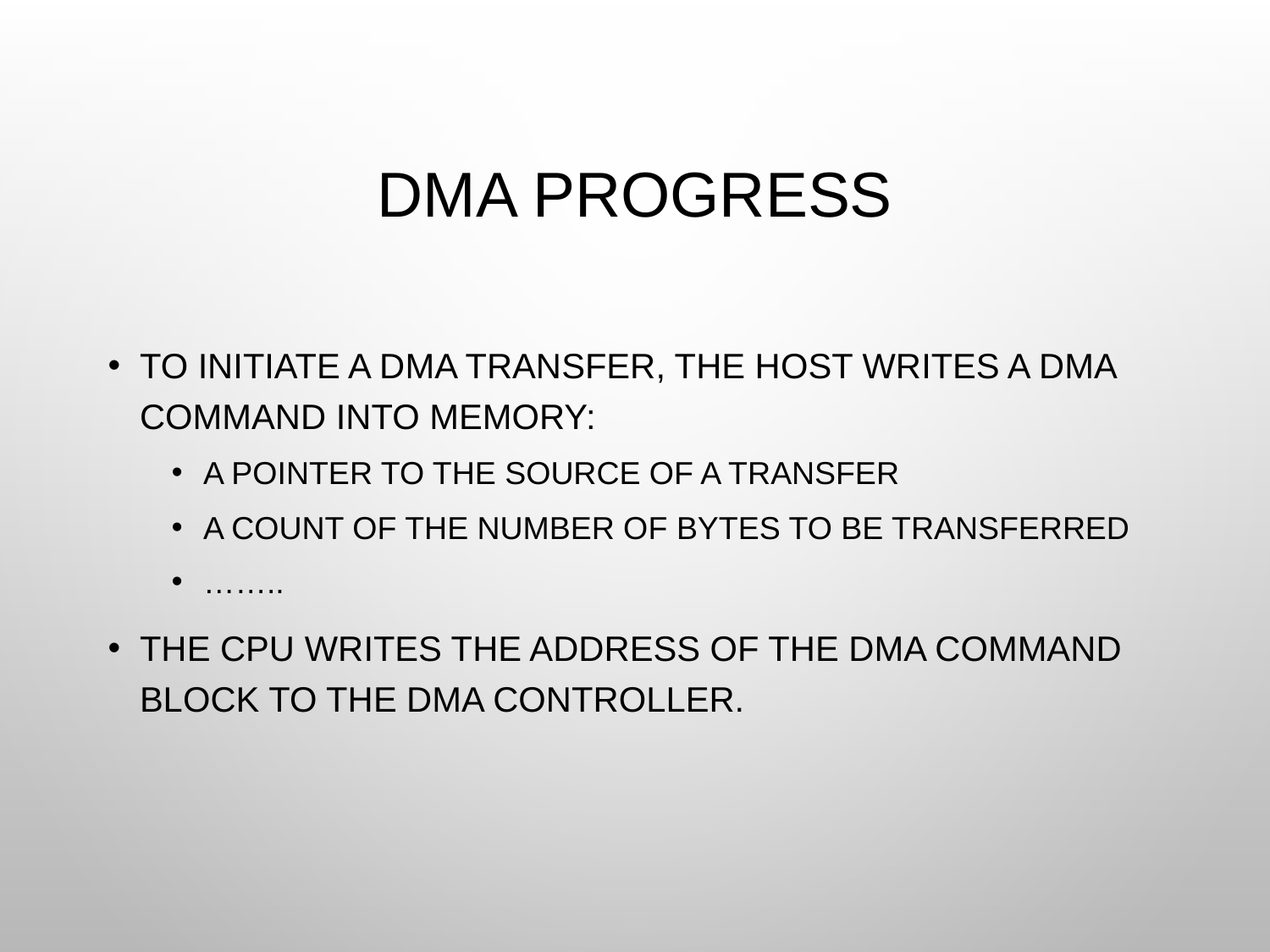

# DMA PROGRESS
TO INITIATE A DMA TRANSFER, THE HOST WRITES A DMA COMMAND INTO MEMORY:
A POINTER TO THE SOURCE OF A TRANSFER
A COUNT OF THE NUMBER OF BYTES TO BE TRANSFERRED
……..
THE CPU WRITES THE ADDRESS OF THE DMA COMMAND BLOCK TO THE DMA CONTROLLER.